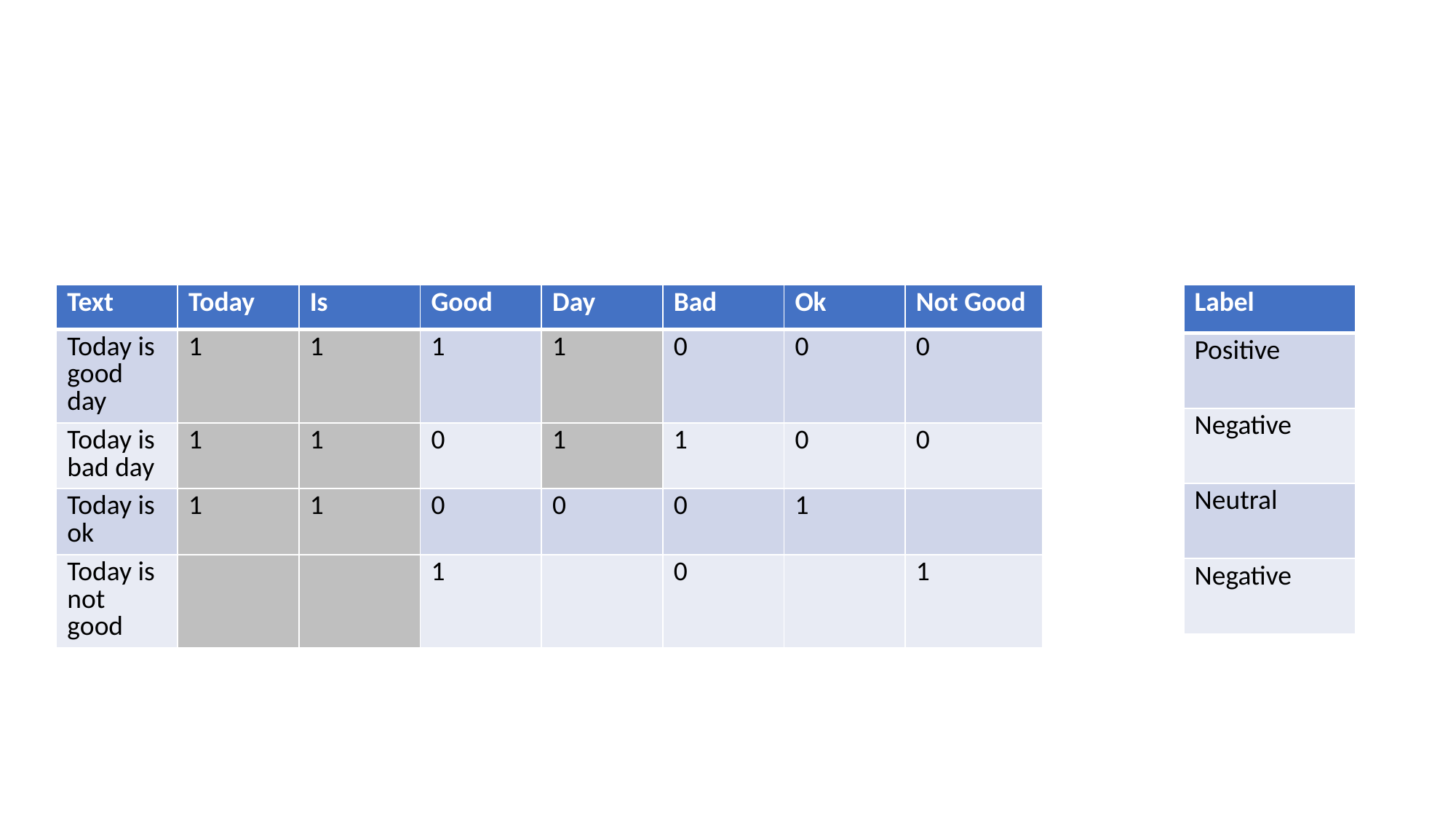

#
| Text | Today | Is | Good | Day | Bad | Ok | Not Good |
| --- | --- | --- | --- | --- | --- | --- | --- |
| Today is good day | 1 | 1 | 1 | 1 | 0 | 0 | 0 |
| Today is bad day | 1 | 1 | 0 | 1 | 1 | 0 | 0 |
| Today is ok | 1 | 1 | 0 | 0 | 0 | 1 |  |
| Today is not good |  |  | 1 |  | 0 |  | 1 |
| Label |
| --- |
| Positive |
| Negative |
| Neutral |
| Negative |